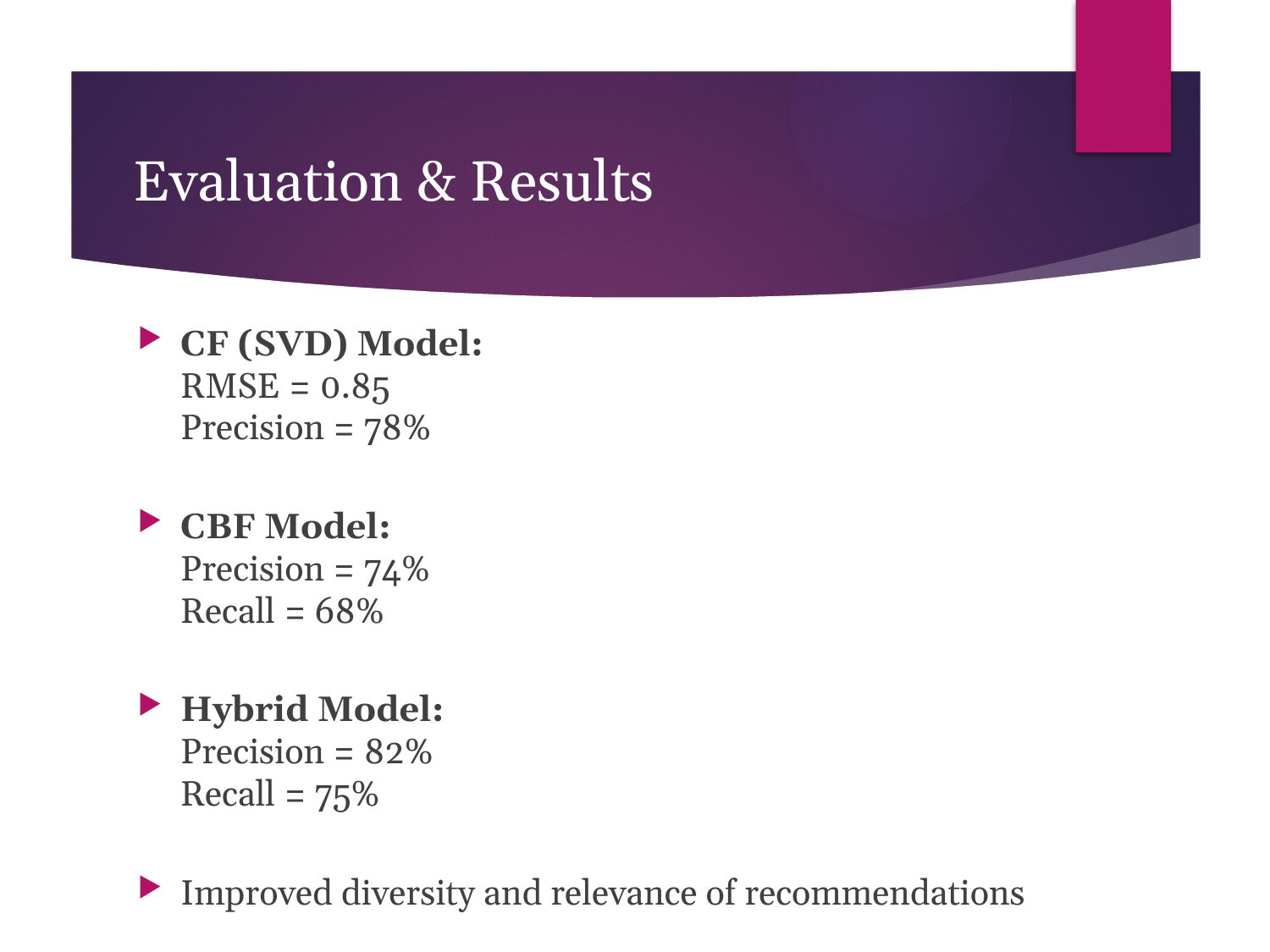

# Evaluation & Results
CF (SVD) Model:
RMSE = 0.85
Precision = 78%
CBF Model:
Precision = 74%
Recall = 68%
Hybrid Model:
Precision = 82%
Recall = 75%
Improved diversity and relevance of recommendations